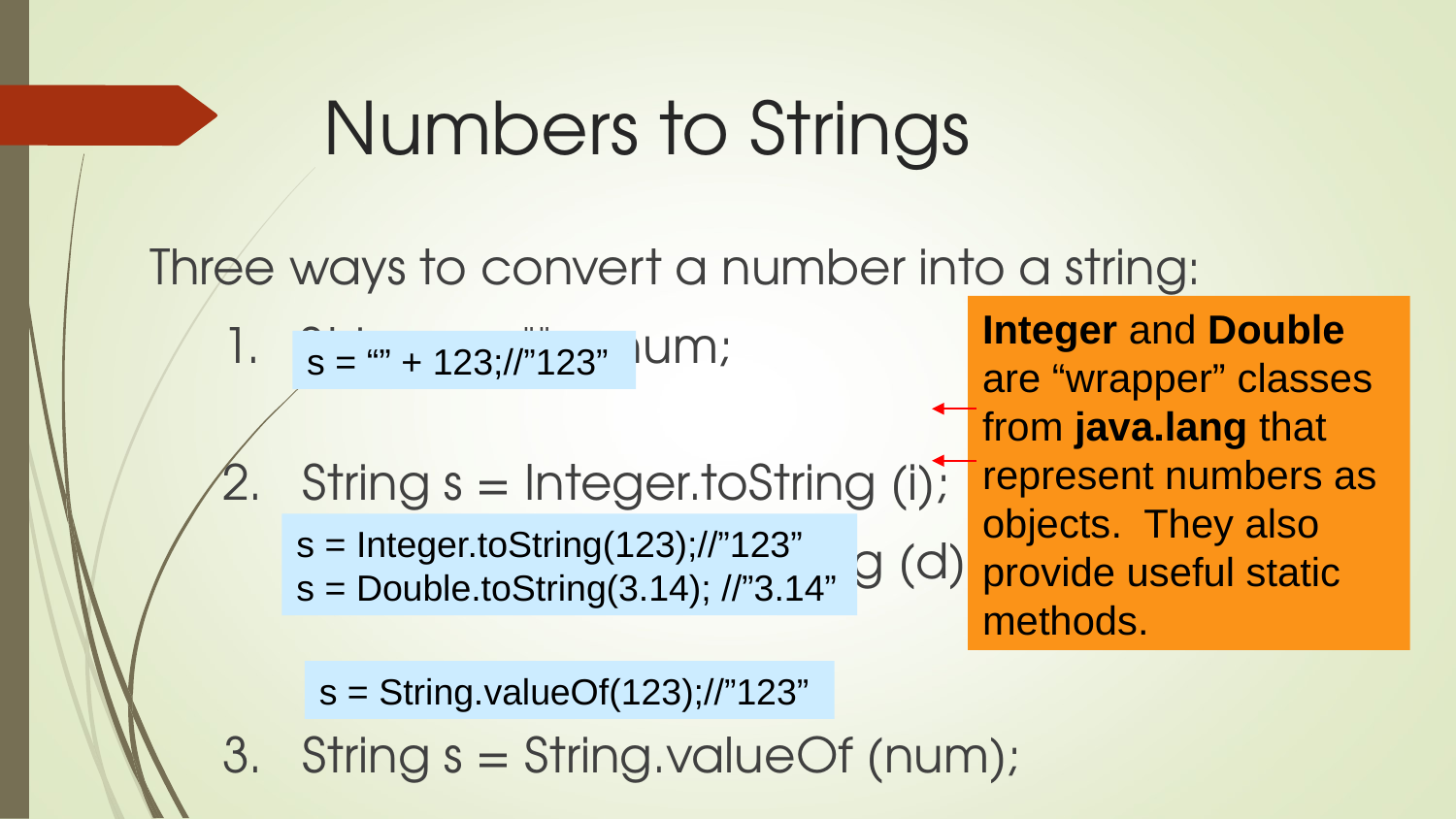

# Numbers to Strings
Three ways to convert a number into a string:
1.   String s = "" + num;
2.   String s = Integer.toString (i);
      String s = Double.toString (d);
3.   String s = String.valueOf (num);
Integer and Double are “wrapper” classes from java.lang that represent numbers as objects.  They also provide useful static methods.
s = “” + 123;//”123”
s = Integer.toString(123);//”123”
s = Double.toString(3.14); //”3.14”
s = String.valueOf(123);//”123”